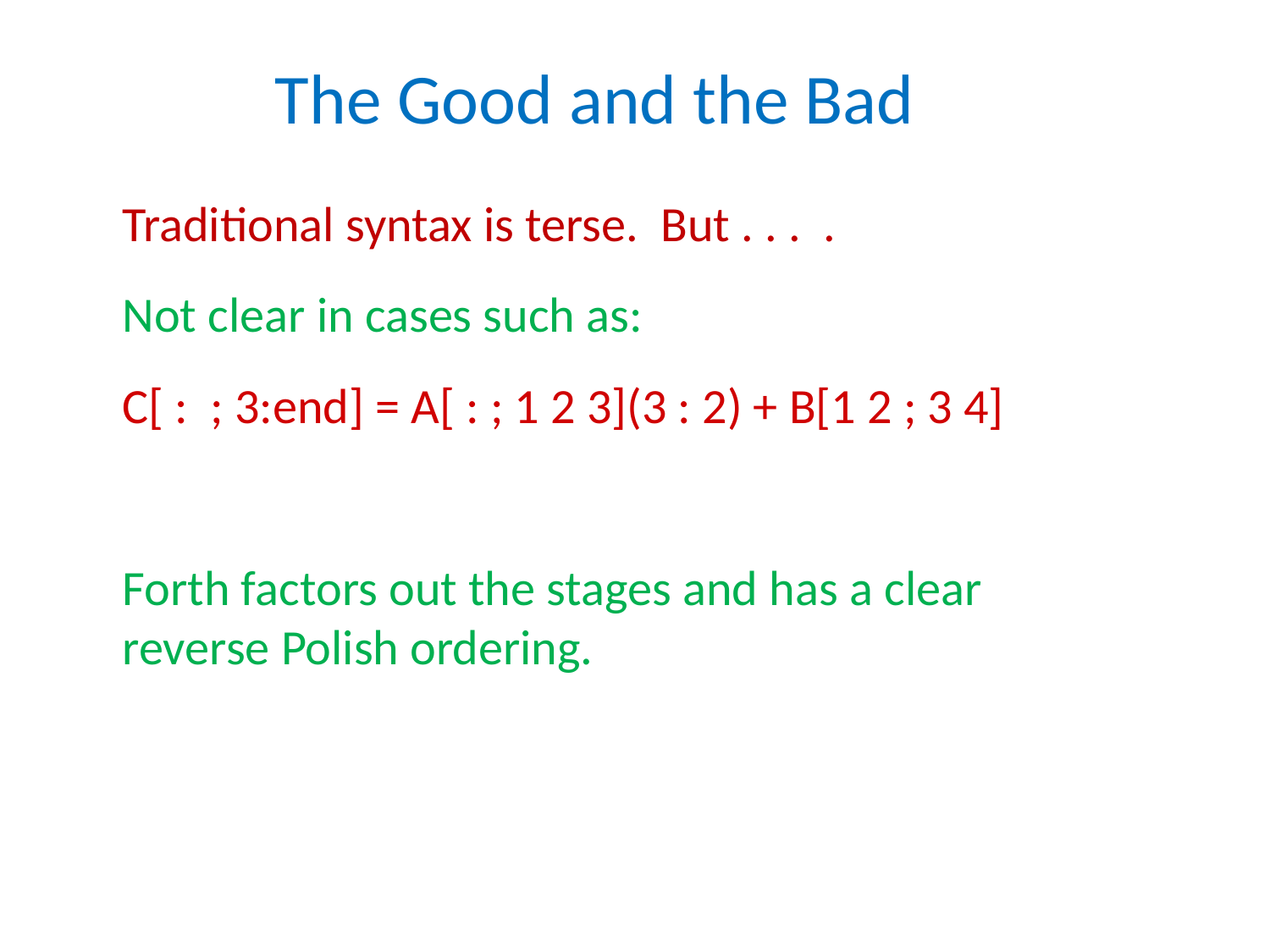

The Good and the Bad
Traditional syntax is terse.  But . . .  .
Not clear in cases such as:
C[ :  ; 3:end] = A[ : ; 1 2 3](3 : 2) + B[1 2 ; 3 4]

Forth factors out the stages and has a clear reverse Polish ordering.